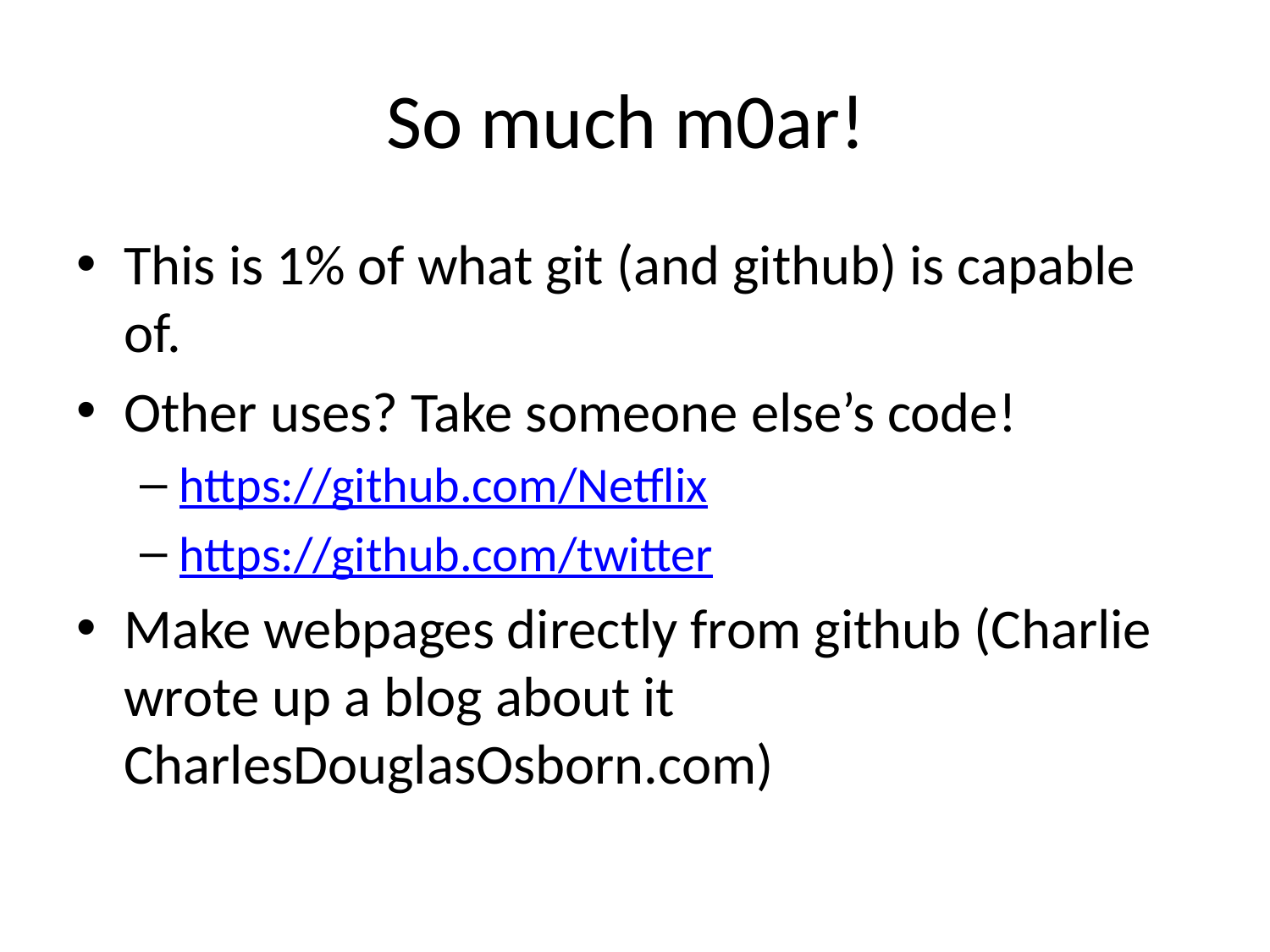

# So much m0ar!
This is 1% of what git (and github) is capable of.
Other uses? Take someone else’s code!
https://github.com/Netflix
https://github.com/twitter
Make webpages directly from github (Charlie wrote up a blog about it CharlesDouglasOsborn.com)